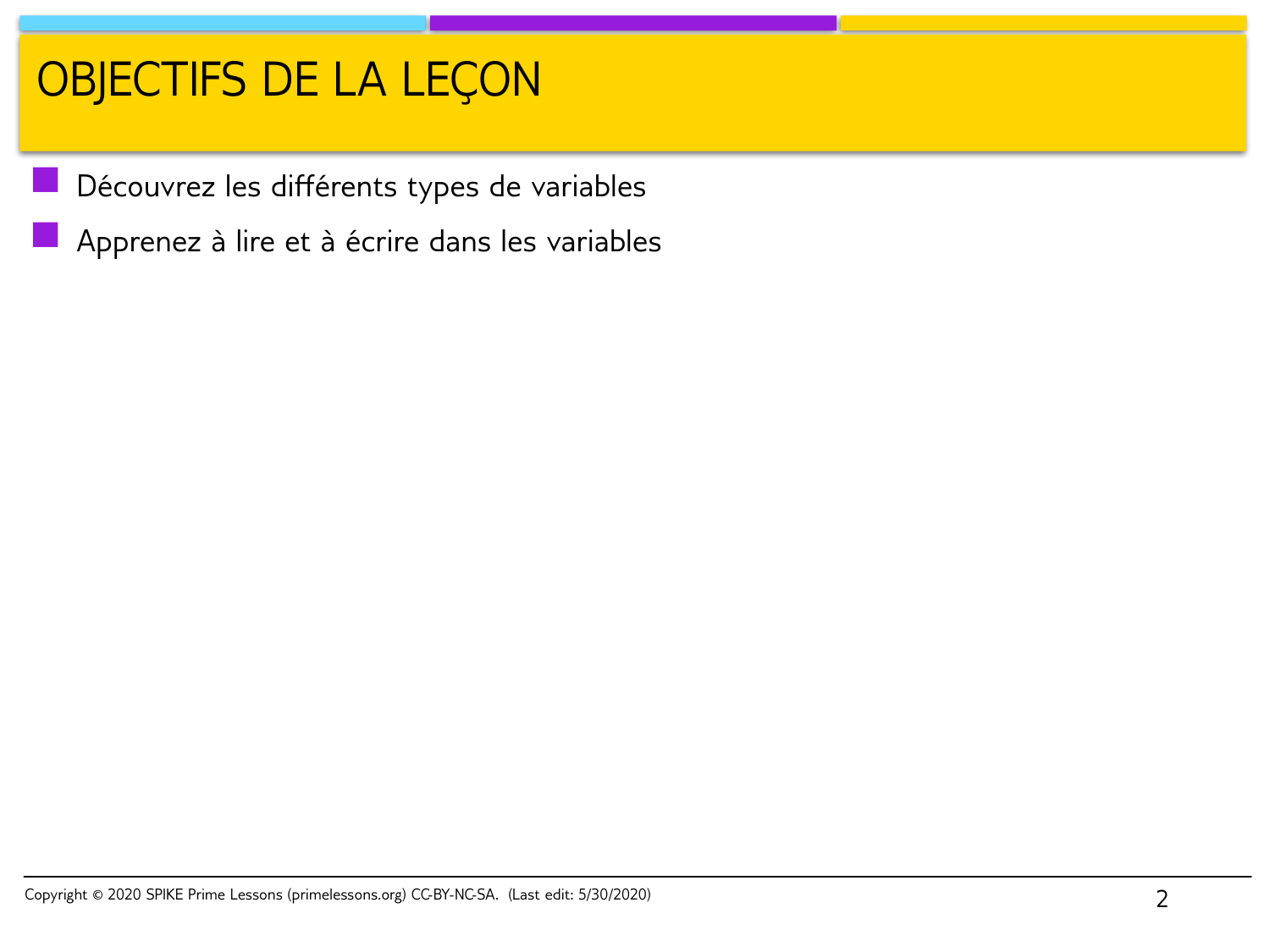

# Objectifs de la leçon
Découvrez les différents types de variables
Apprenez à lire et à écrire dans les variables

2
Copyright © 2020 SPIKE Prime Lessons (primelessons.org) CC-BY-NC-SA.  (Last edit: 5/30/2020)